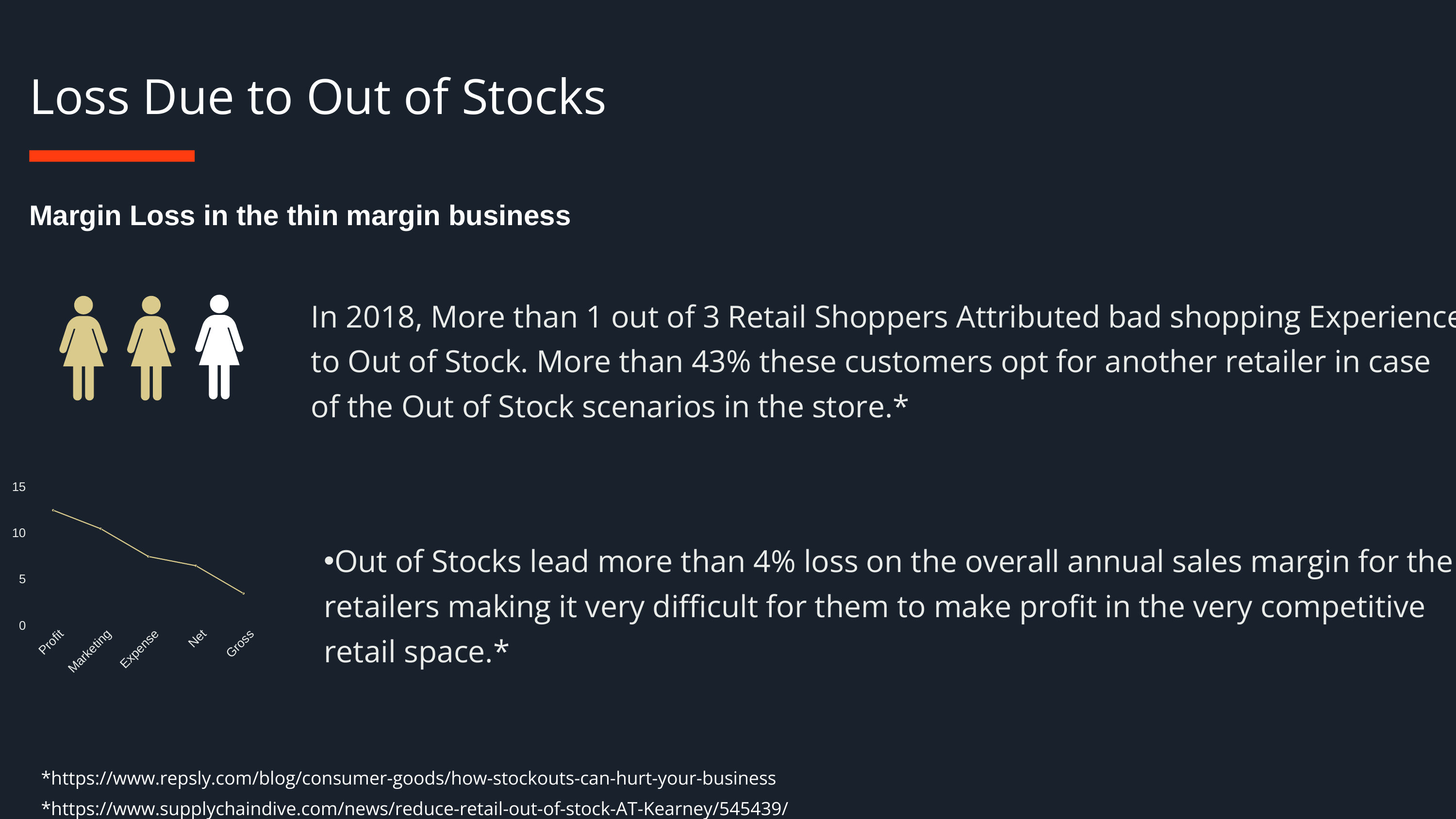

Loss Due to Out of Stocks

Margin Loss in the thin margin business
In 2018, More than 1 out of 3 Retail Shoppers Attributed bad shopping Experience to Out of Stock. More than 43% these customers opt for another retailer in case of the Out of Stock scenarios in the store.*

15

10
5
0
Net
Profit
Gross
Expense
Marketing
Out of Stocks lead more than 4% loss on the overall annual sales margin for the retailers making it very difficult for them to make profit in the very competitive retail space.*
*https://www.repsly.com/blog/consumer-goods/how-stockouts-can-hurt-your-business
*https://www.supplychaindive.com/news/reduce-retail-out-of-stock-AT-Kearney/545439/